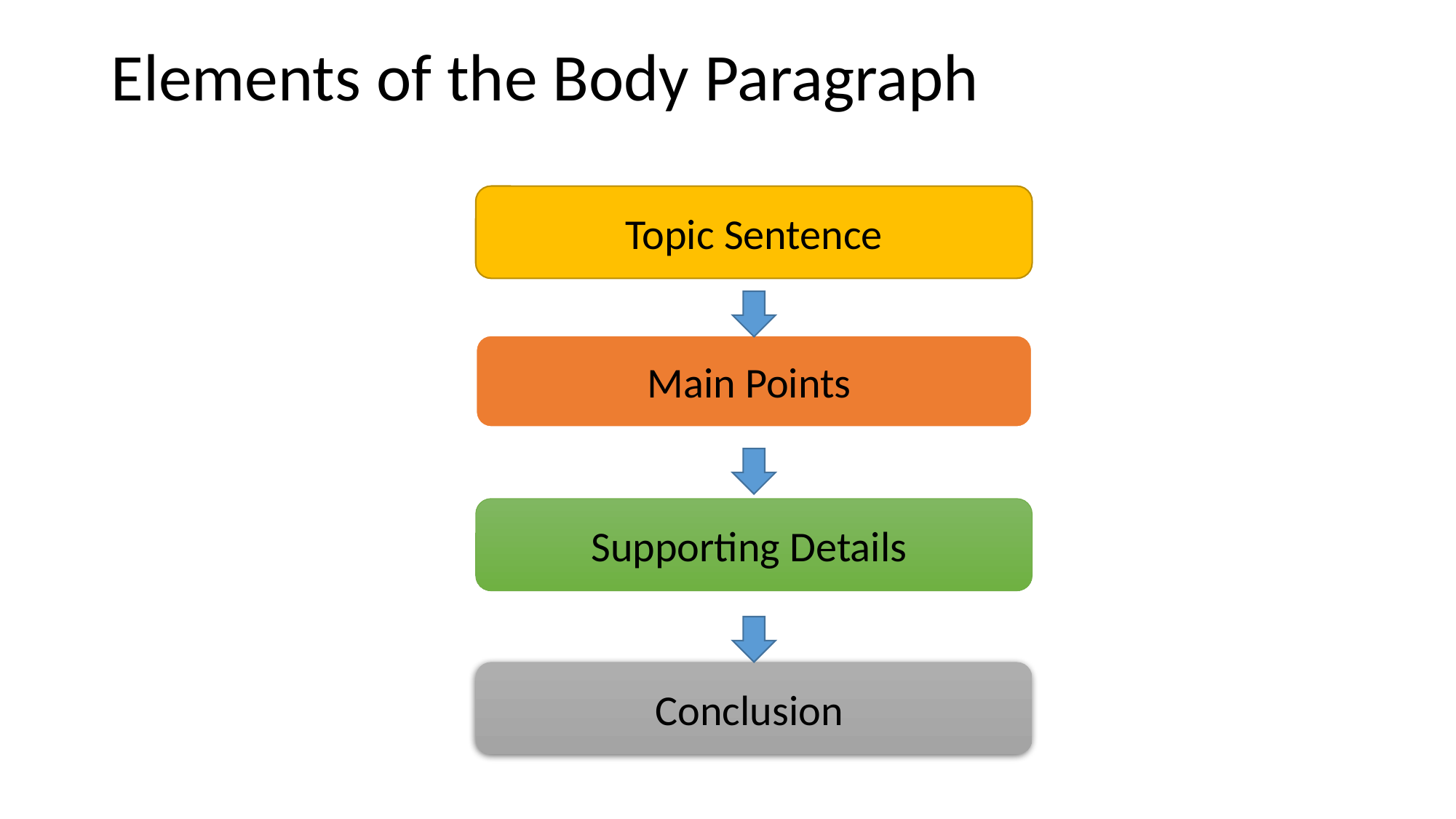

# Elements of the Body Paragraph
Topic Sentence

Main Points

Supporting Details

Conclusion